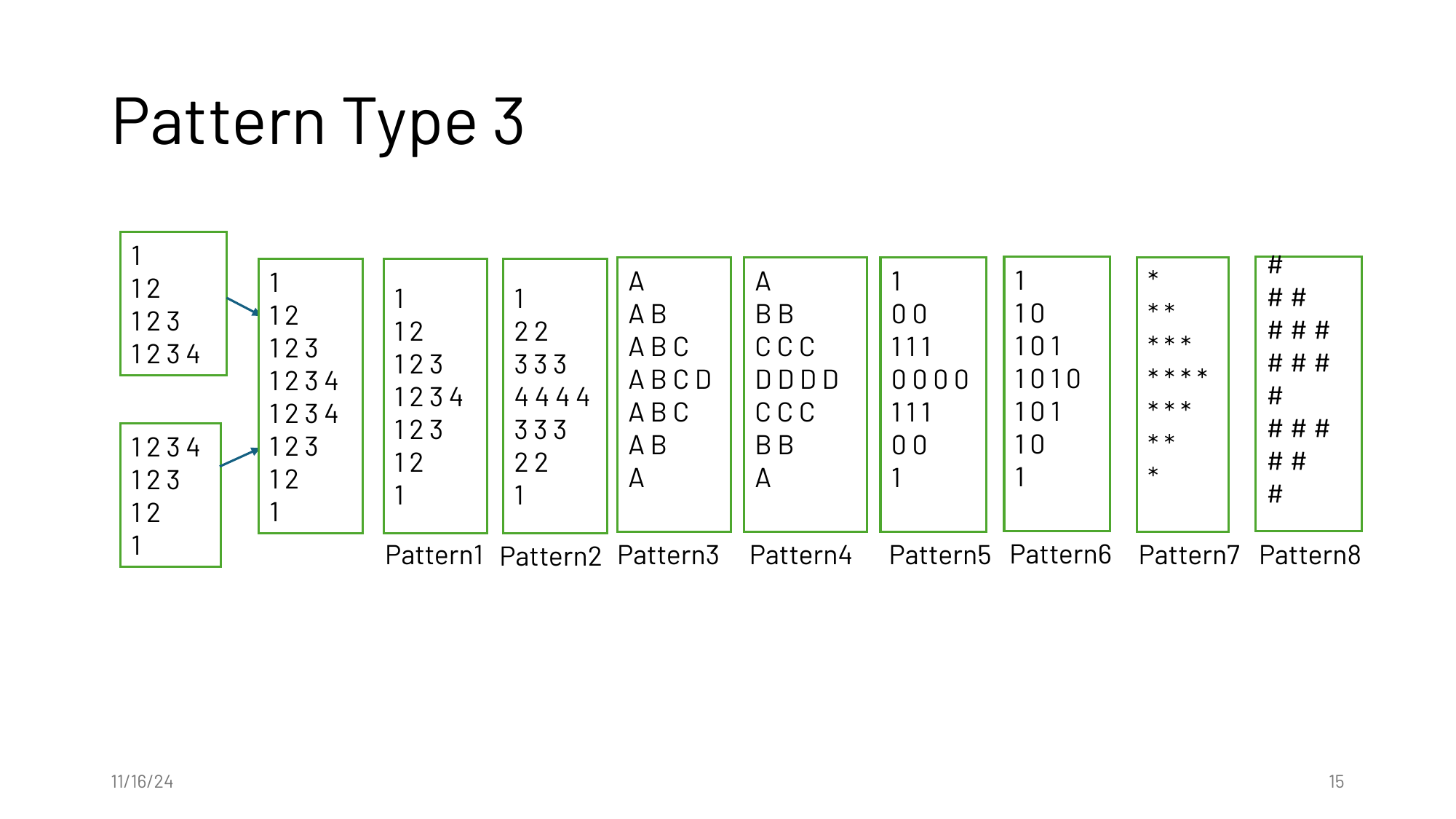

# Pattern Type 3
1
1 2
1 2 3
1 2 3 4
1
1 0
1 0 1
1 0 1 0
1 0 1
1 0
1

#
# #
# # #
# # # #
# # #
# #
#

A
A B
A B C
A B C D
A B C
A B
A

A
B B
C C C
D D D D
C C C
B B
A

1
0 0
1 1 1
0 0 0 0
1 1 1
0 0
1

*
* *
* * *
* * * *
* * *
* *
*

1
1 2
1 2 3
1 2 3 4
1 2 3 4
1 2 3
1 2
1
1
1 2
1 2 3
1 2 3 4
1 2 3
1 2
1
1
2 2
3 3 3
4 4 4 4
3 3 3
2 2
1

1 2 3 4
1 2 3
1 2
1

Pattern6
Pattern1
Pattern3
Pattern4
Pattern5
Pattern7
Pattern8
Pattern2
11/16/24
15